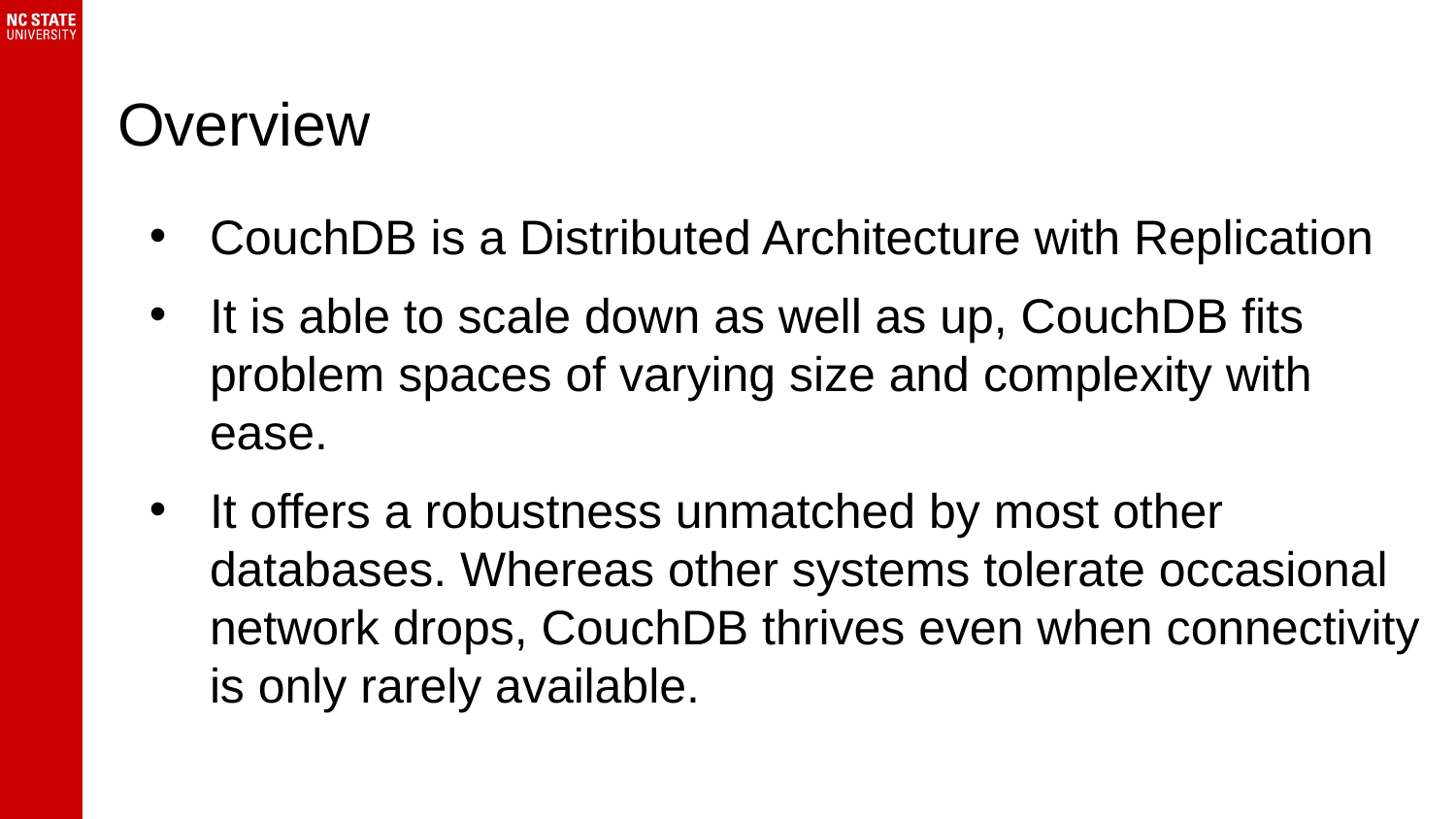

# Overview
CouchDB is a Distributed Architecture with Replication
It is able to scale down as well as up, CouchDB fits problem spaces of varying size and complexity with ease.
It offers a robustness unmatched by most other databases. Whereas other systems tolerate occasional network drops, CouchDB thrives even when connectivity is only rarely available.